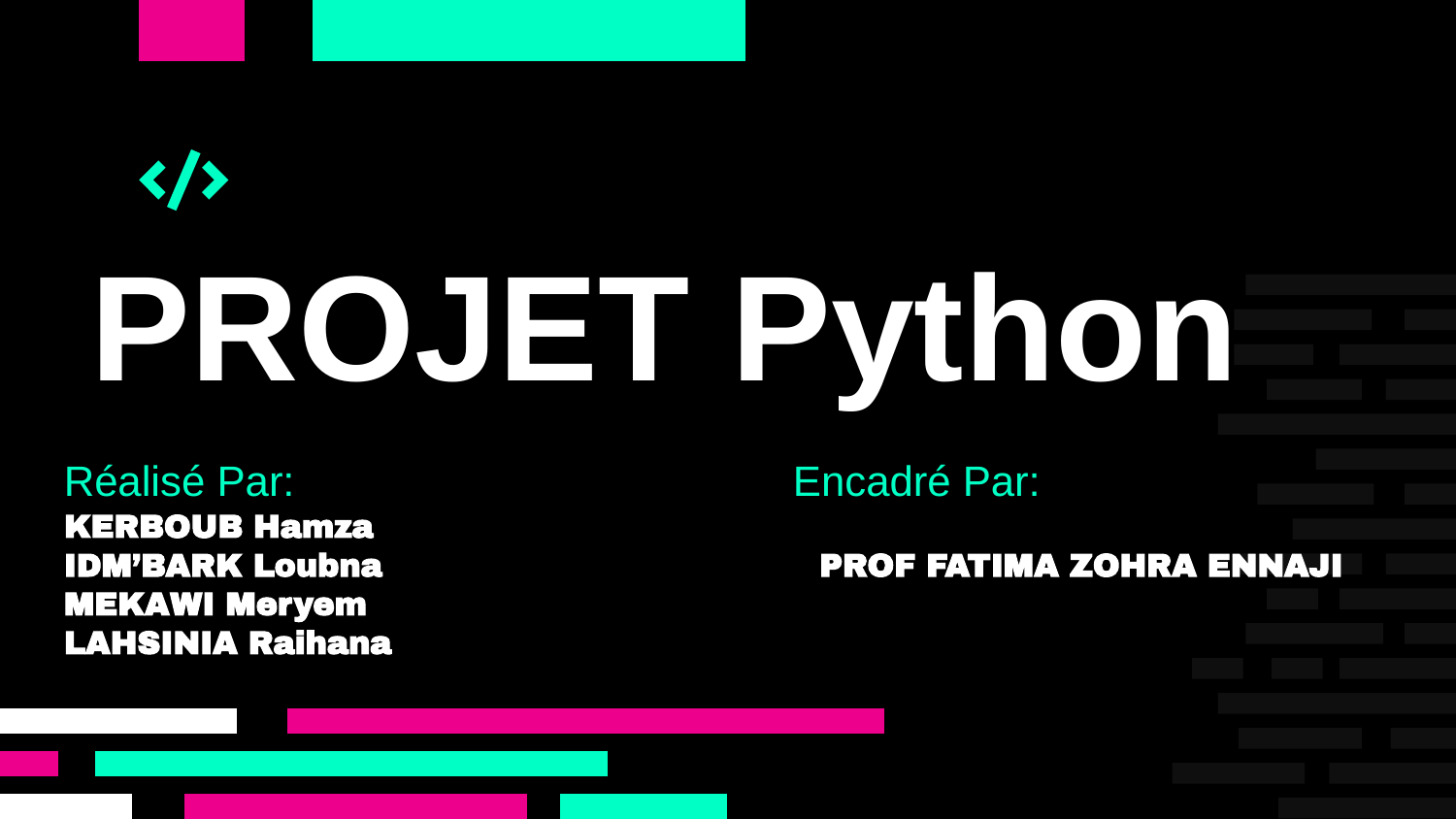

PROJET Python
Réalisé Par:                                          Encadré Par:
KERBOUB Hamza
IDM’BARK Loubna                                         PROF FATIMA ZOHRA ENNAJI
MEKAWI Meryem
LAHSINIA Raihana